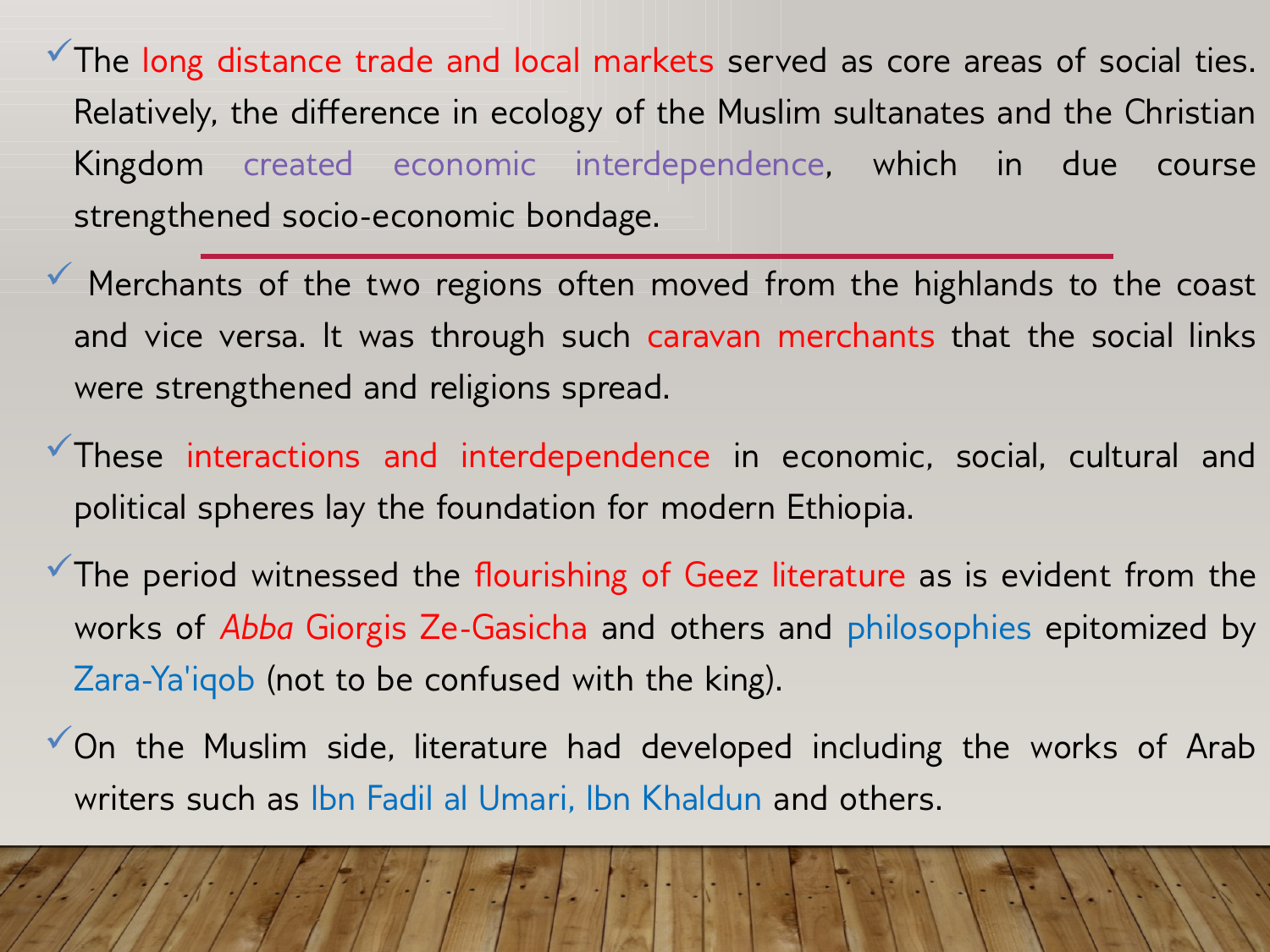

The long distance trade and local markets served as core areas of social ties. Relatively, the difference in ecology of the Muslim sultanates and the Christian Kingdom created economic interdependence, which in due course strengthened socio-economic bondage.
 Merchants of the two regions often moved from the highlands to the coast and vice versa. It was through such caravan merchants that the social links were strengthened and religions spread.
These interactions and interdependence in economic, social, cultural and political spheres lay the foundation for modern Ethiopia.
The period witnessed the flourishing of Geez literature as is evident from the works of Abba Giorgis Ze-Gasicha and others and philosophies epitomized by Zara-Ya'iqob (not to be confused with the king).
On the Muslim side, literature had developed including the works of Arab writers such as Ibn Fadil al Umari, Ibn Khaldun and others.